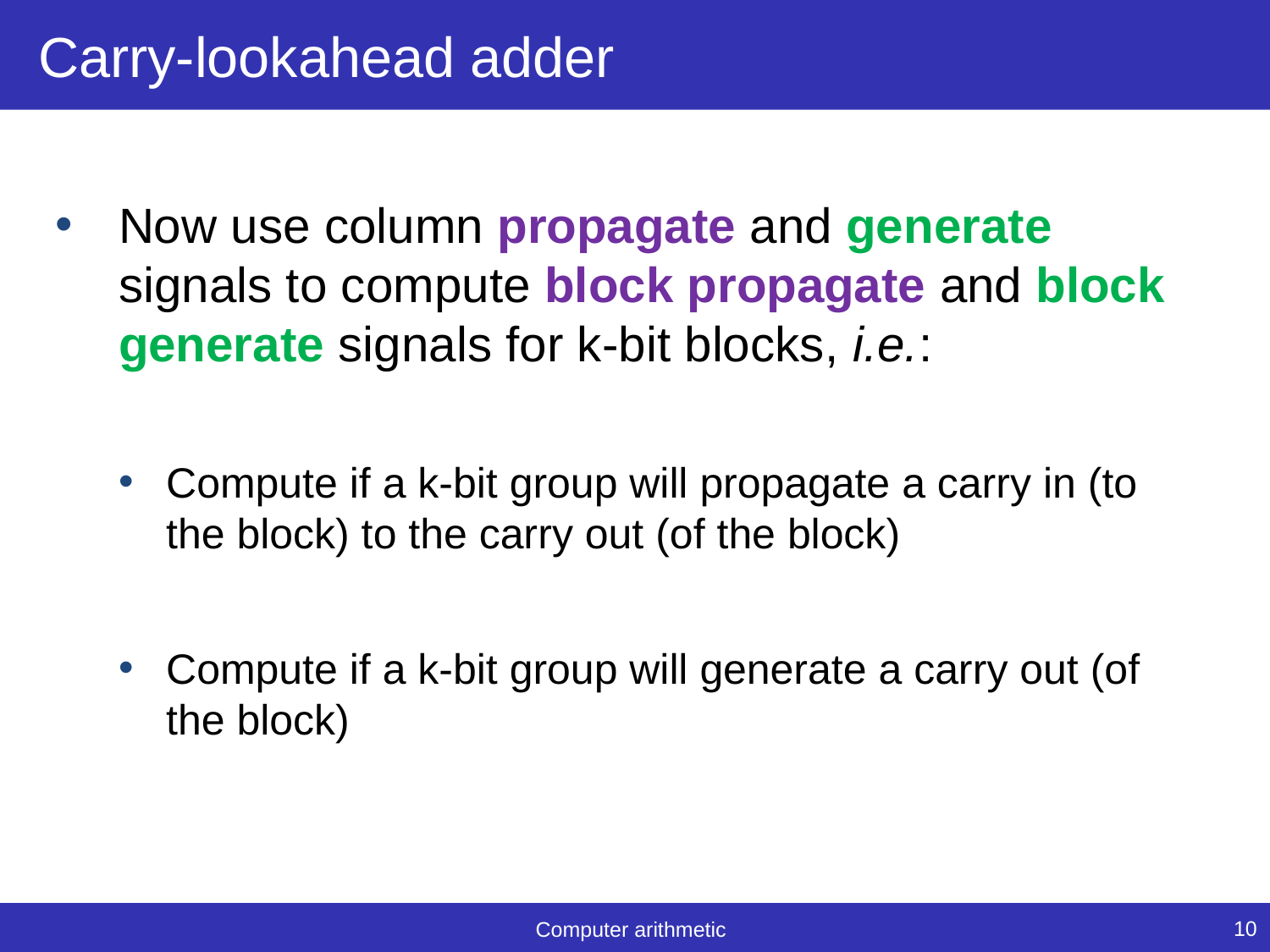

# Carry-lookahead adder

Now use column propagate and generate signals to compute block propagate and block generate signals for k-bit blocks, i.e.:

Compute if a k-bit group will propagate a carry in (to the block) to the carry out (of the block)

Compute if a k-bit group will generate a carry out (of the block)

10